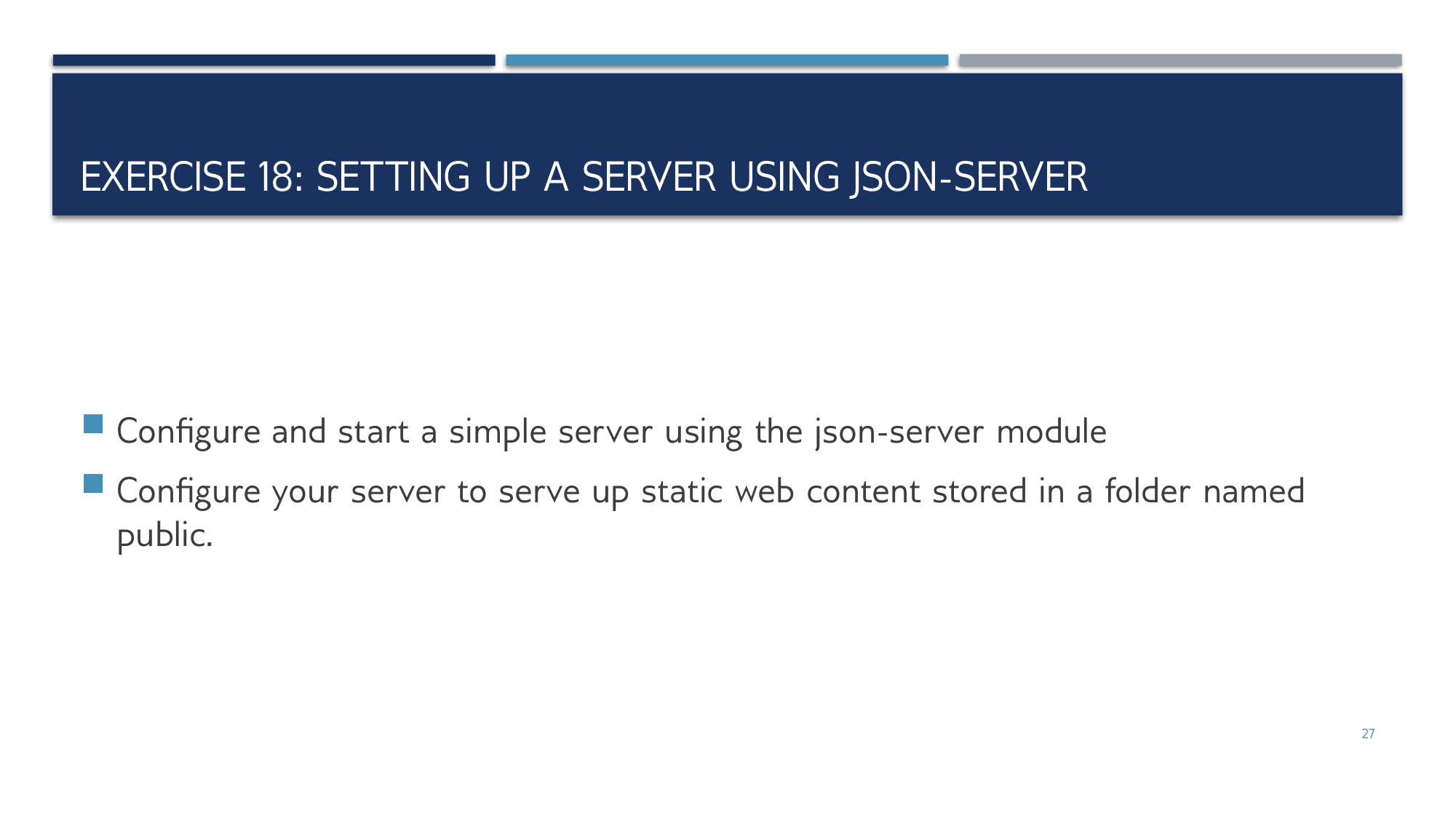

# Exercise 18: Setting up a Server using json-server
Configure and start a simple server using the json-server module
Configure your server to serve up static web content stored in a folder named public.
27